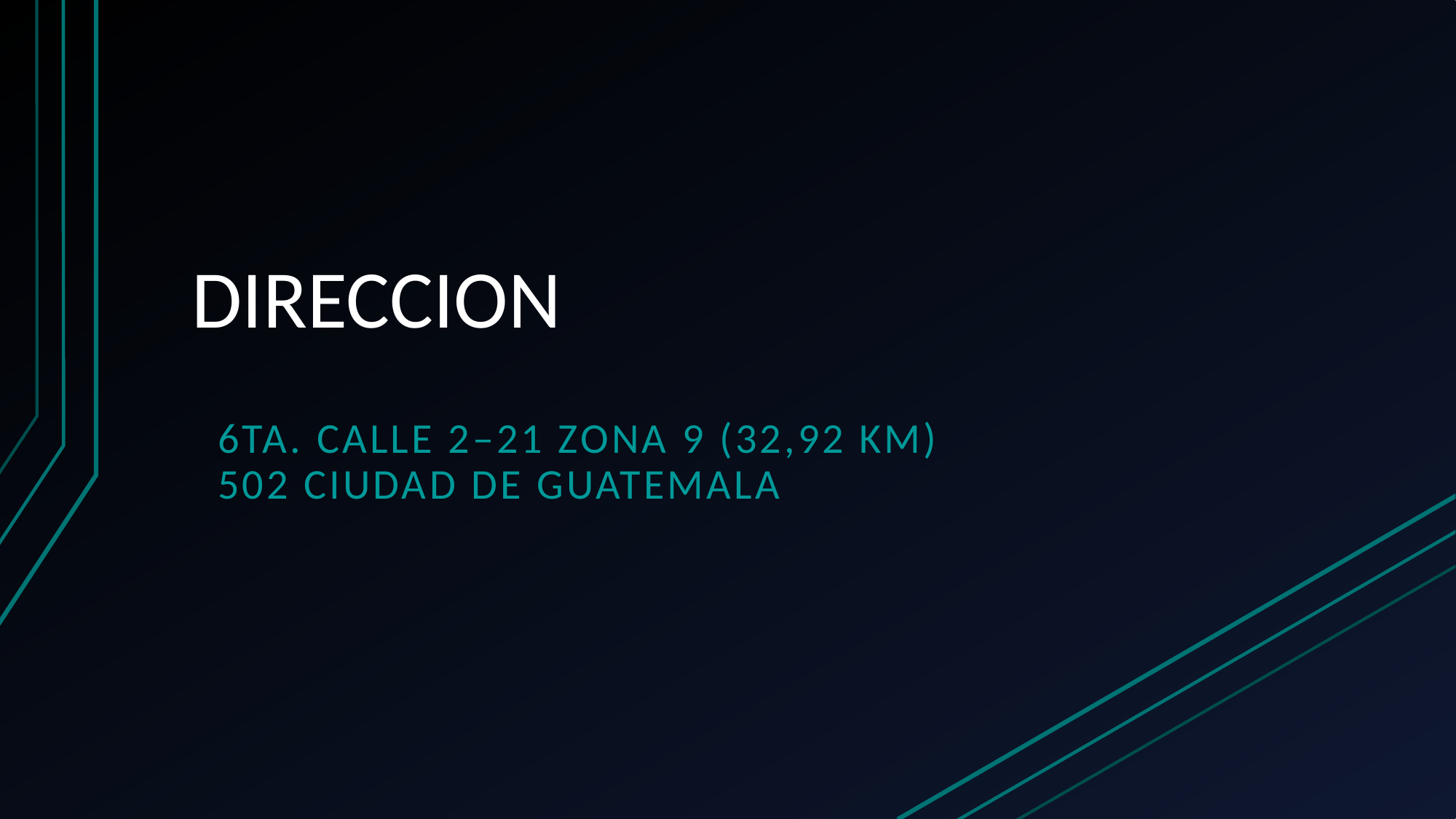

# DIRECCION
6ta. calle 2–21 zona 9 (32,92 km)
502 Ciudad de Guatemala